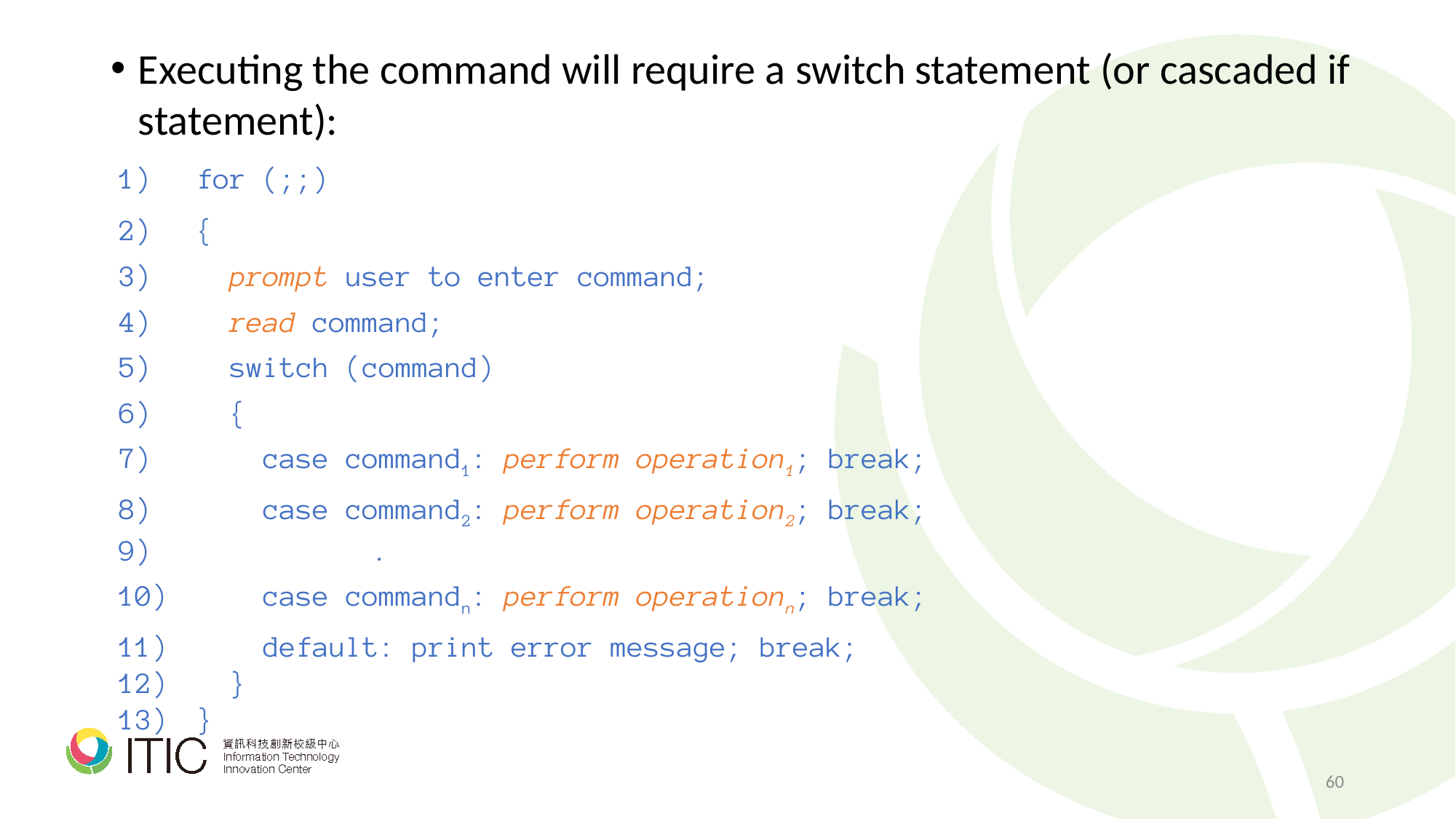

Executing the command will require a switch statement (or cascaded if statement):
 for (;;)
 {
   prompt user to enter command;
   read command;
   switch (command)
   {
     case command1: perform operation1; break;
     case command2: perform operation2; break;
	     .
     case commandn: perform operationn; break;
     default: print error message; break;
   }
 }
60